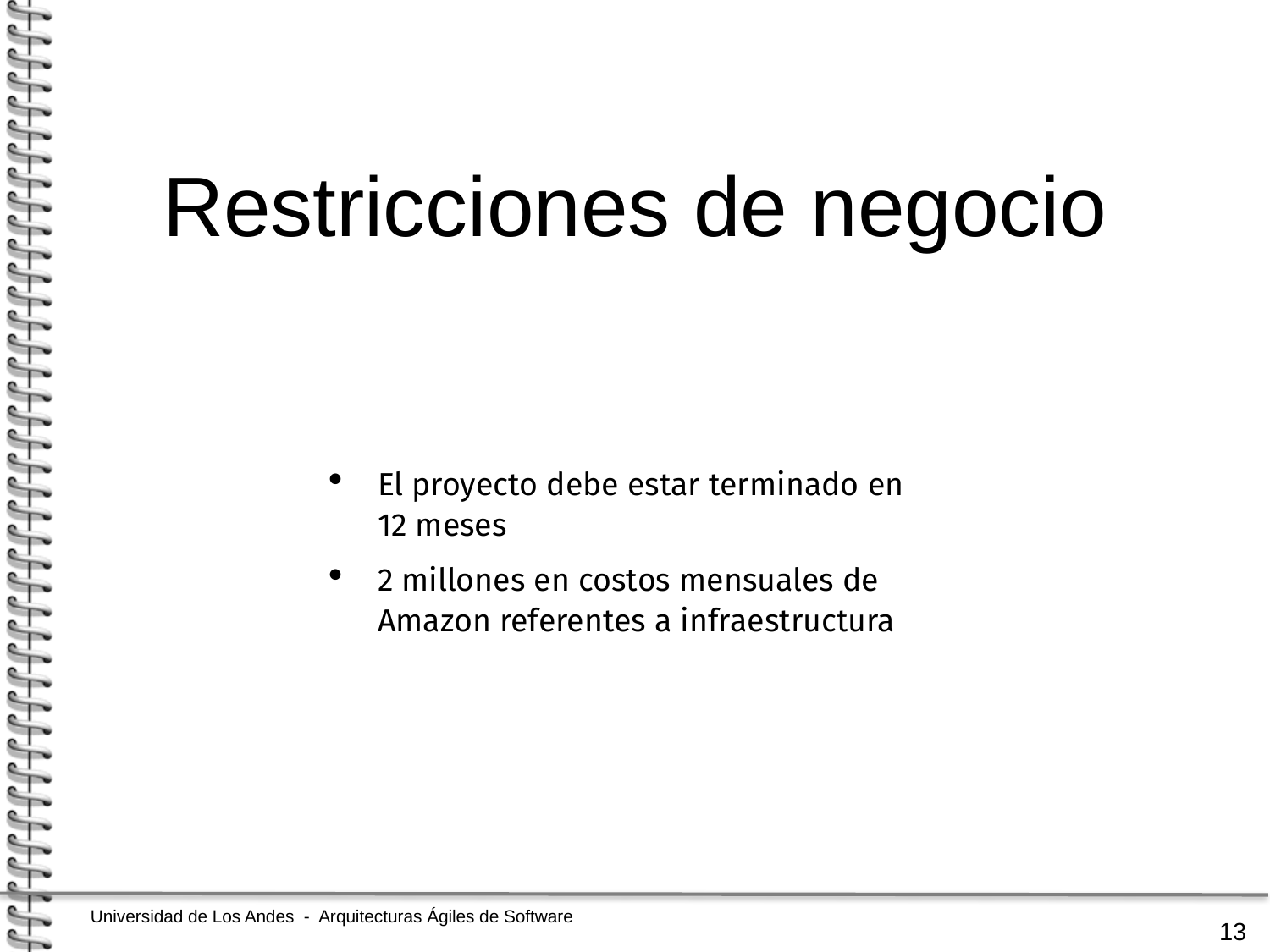

# Restricciones de negocio
El proyecto debe estar terminado en 12 meses
2 millones en costos mensuales de Amazon referentes a infraestructura

13